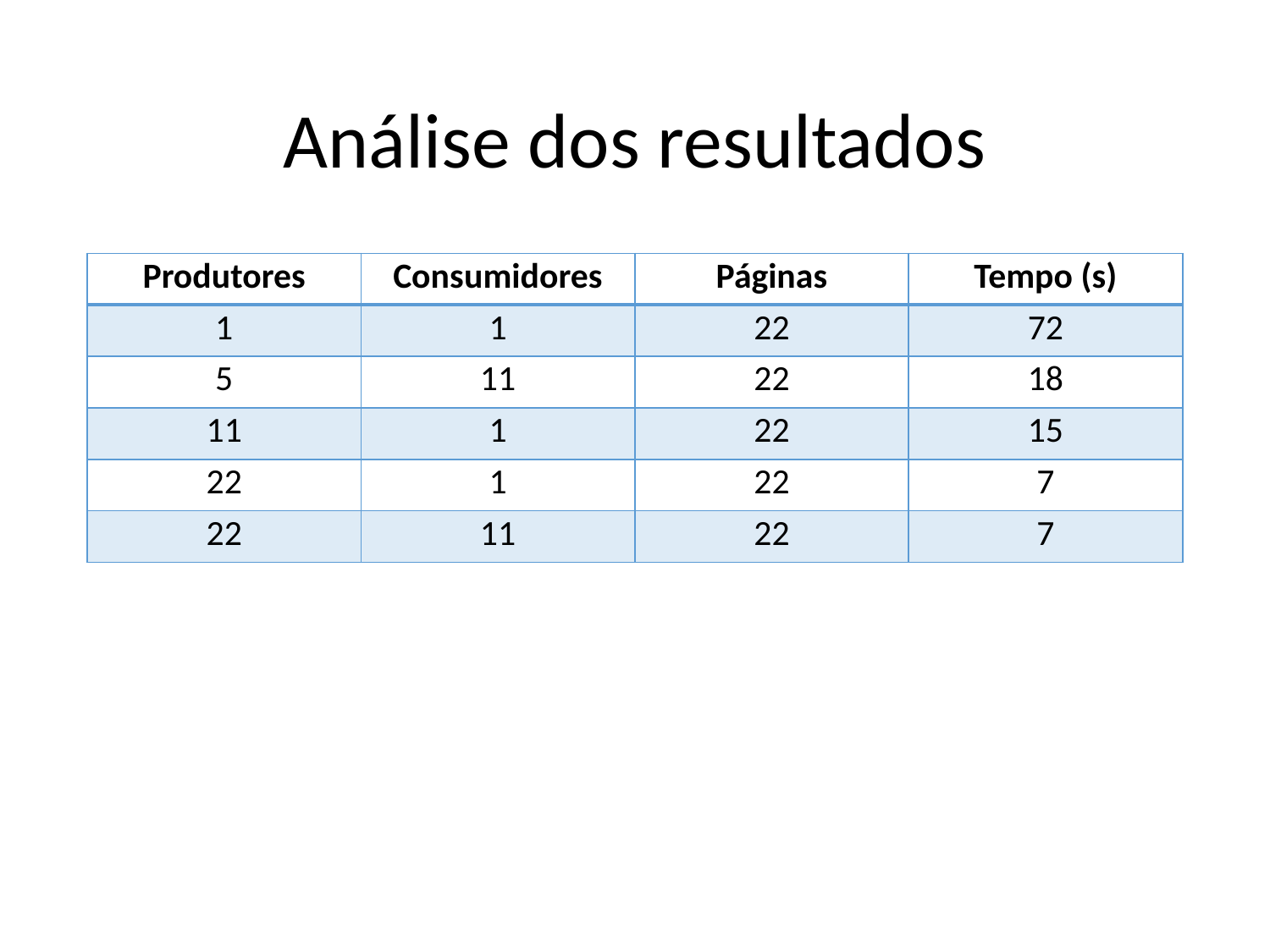

# Análise dos resultados
| Produtores | Consumidores | Páginas | Tempo (s) |
| --- | --- | --- | --- |
| 1 | 1 | 22 | 72 |
| 5 | 11 | 22 | 18 |
| 11 | 1 | 22 | 15 |
| 22 | 1 | 22 | 7 |
| 22 | 11 | 22 | 7 |